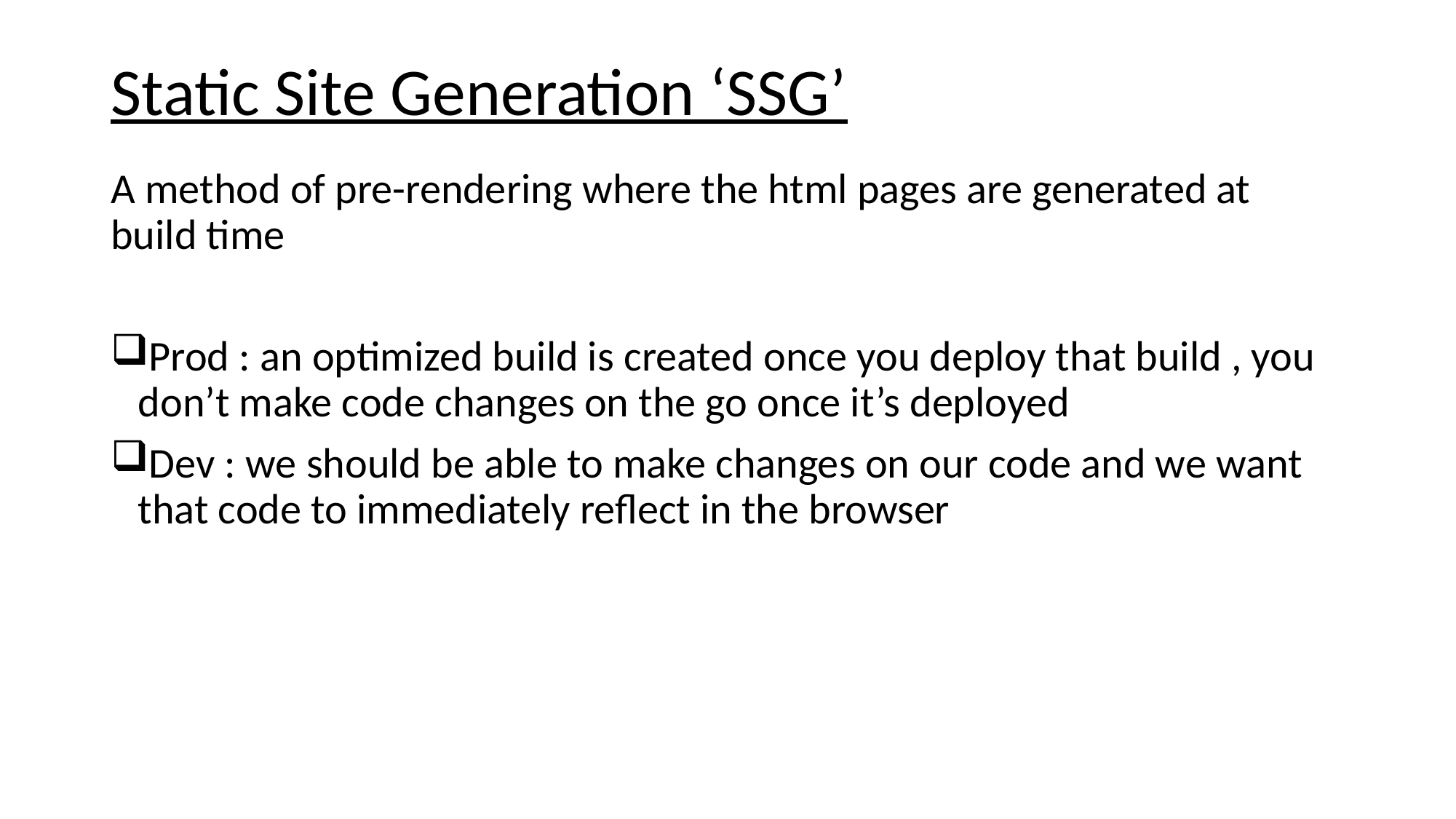

# Static Site Generation ‘SSG’
A method of pre-rendering where the html pages are generated at build time

Prod : an optimized build is created once you deploy that build , you don’t make code changes on the go once it’s deployed
Dev : we should be able to make changes on our code and we want that code to immediately reflect in the browser